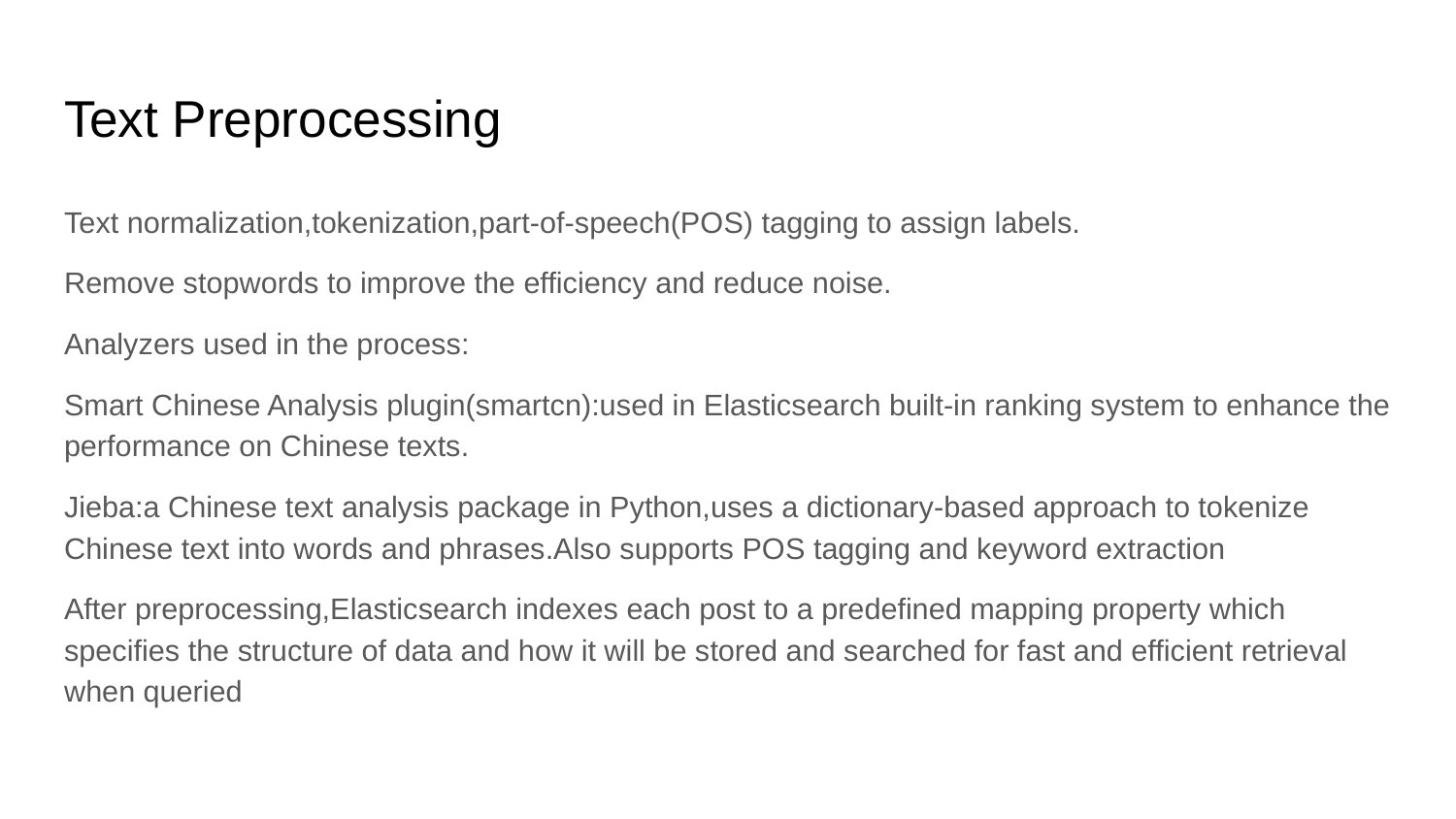

# Text Preprocessing
Text normalization,tokenization,part-of-speech(POS) tagging to assign labels.
Remove stopwords to improve the efficiency and reduce noise.
Analyzers used in the process:
Smart Chinese Analysis plugin(smartcn):used in Elasticsearch built-in ranking system to enhance the performance on Chinese texts.
Jieba:a Chinese text analysis package in Python,uses a dictionary-based approach to tokenize Chinese text into words and phrases.Also supports POS tagging and keyword extraction
After preprocessing,Elasticsearch indexes each post to a predefined mapping property which specifies the structure of data and how it will be stored and searched for fast and efficient retrieval when queried